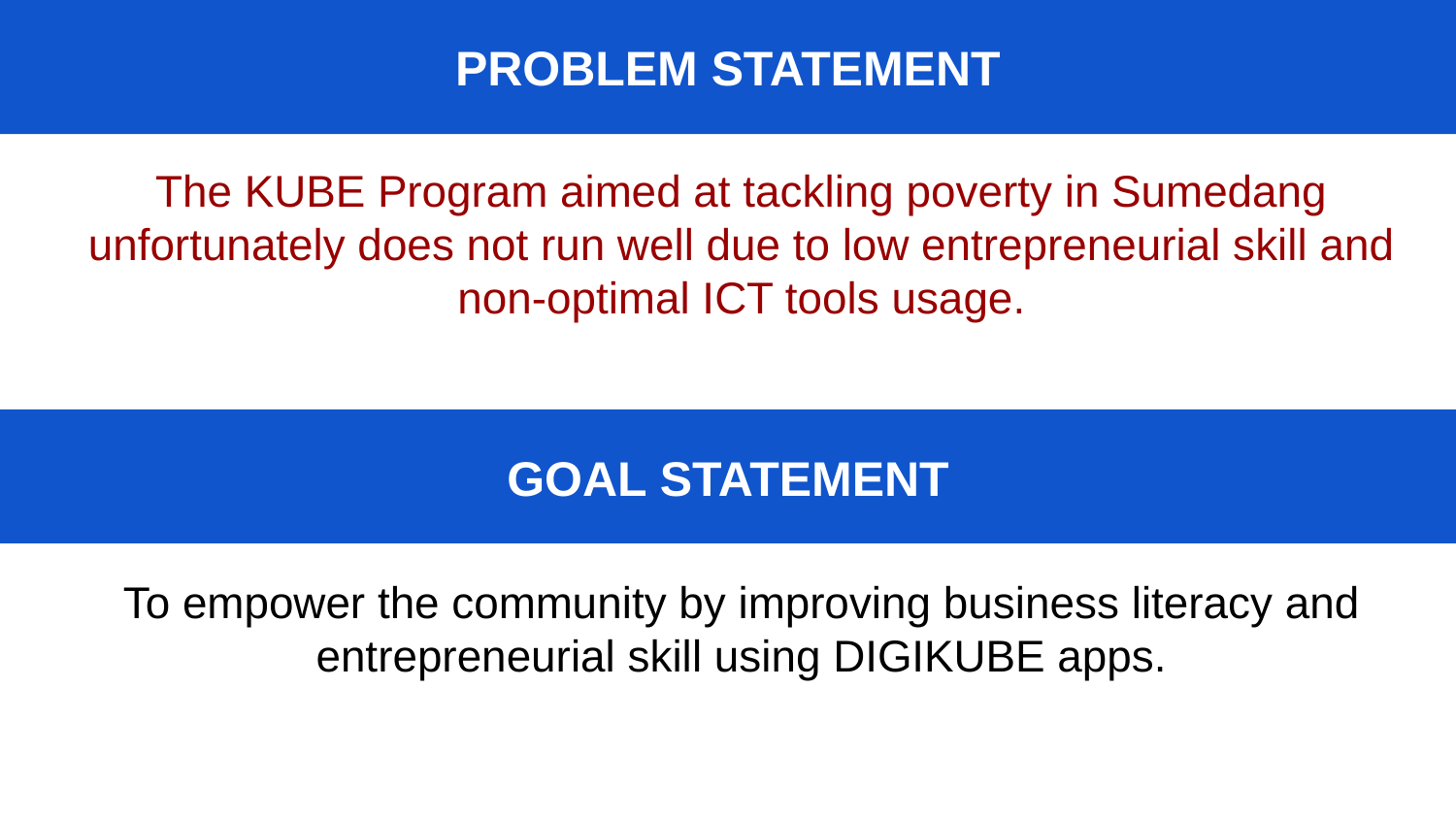

PROBLEM STATEMENT
The KUBE Program aimed at tackling poverty in Sumedang unfortunately does not run well due to low entrepreneurial skill and non-optimal ICT tools usage.
# GOAL STATEMENT
To empower the community by improving business literacy and entrepreneurial skill using DIGIKUBE apps.